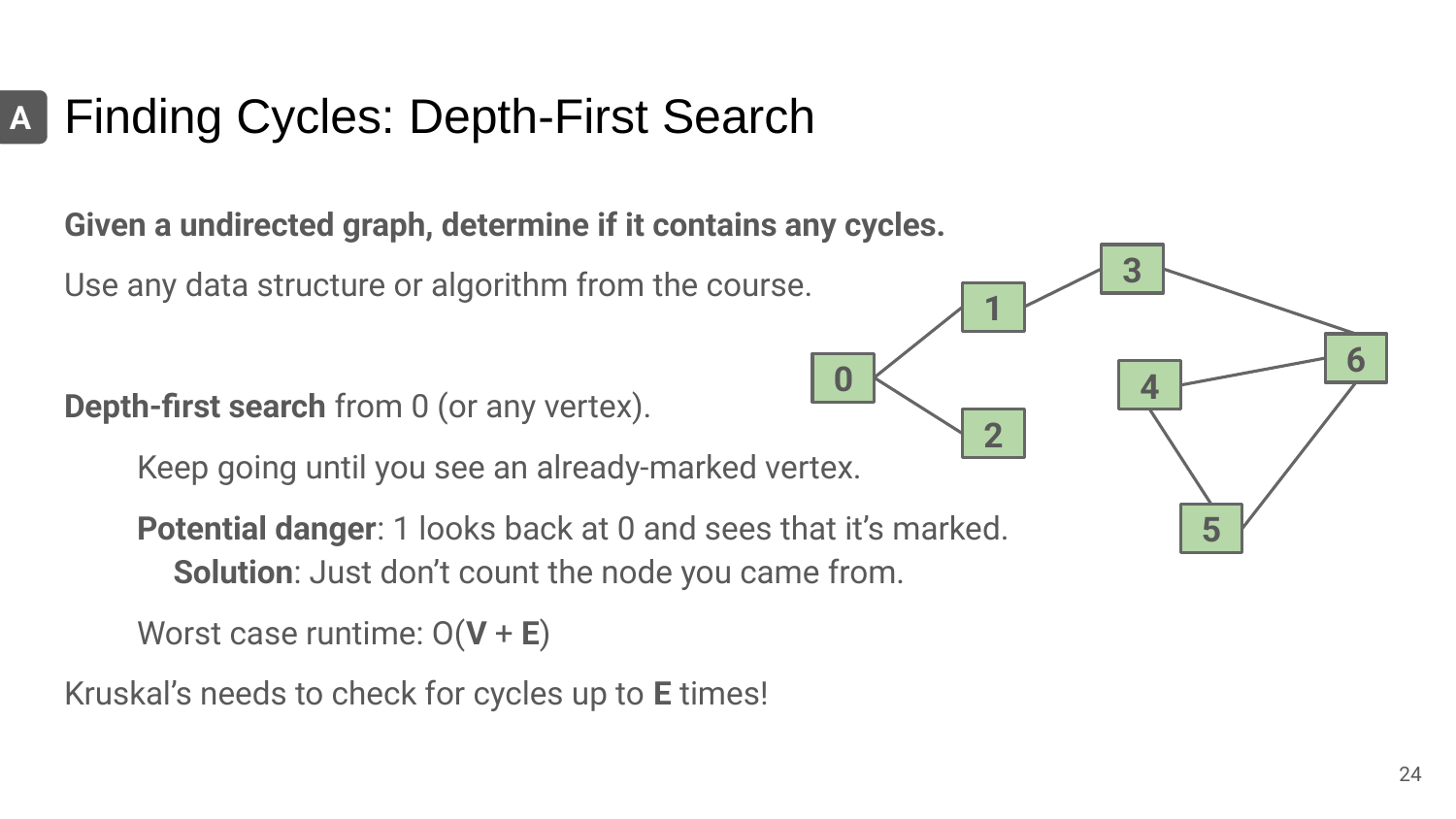

# Finding Cycles: Depth-First Search
A
Given a undirected graph, determine if it contains any cycles.
Use any data structure or algorithm from the course.

Depth-first search from 0 (or any vertex).
Keep going until you see an already-marked vertex.
Potential danger: 1 looks back at 0 and sees that it’s marked.
Solution: Just don’t count the node you came from.
Worst case runtime: O(V + E)
Kruskal’s needs to check for cycles up to E times!
3
1
6
0
4
2
5
24